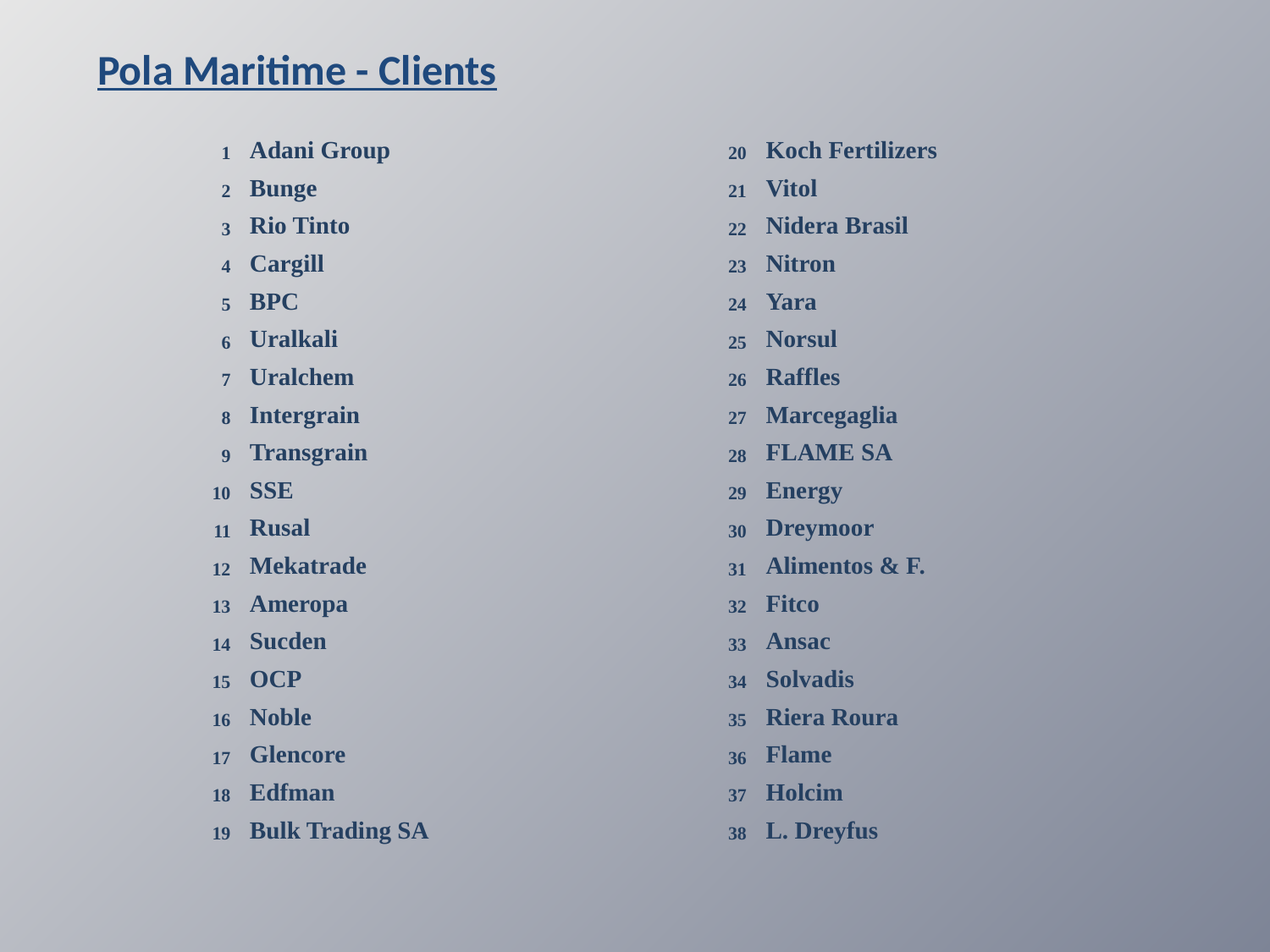

Pola Maritime - Clients
| 1 | Adani Group | 20 | Koch Fertilizers |
| --- | --- | --- | --- |
| 2 | Bunge | 21 | Vitol |
| 3 | Rio Tinto | 22 | Nidera Brasil |
| 4 | Cargill | 23 | Nitron |
| 5 | BPC | 24 | Yara |
| 6 | Uralkali | 25 | Norsul |
| 7 | Uralchem | 26 | Raffles |
| 8 | Intergrain | 27 | Marcegaglia |
| 9 | Transgrain | 28 | FLAME SA |
| 10 | SSE | 29 | Energy |
| 11 | Rusal | 30 | Dreymoor |
| 12 | Mekatrade | 31 | Alimentos & F. |
| 13 | Ameropa | 32 | Fitco |
| 14 | Sucden | 33 | Ansac |
| 15 | OCP | 34 | Solvadis |
| 16 | Noble | 35 | Riera Roura |
| 17 | Glencore | 36 | Flame |
| 18 | Edfman | 37 | Holcim |
| 19 | Bulk Trading SA | 38 | L. Dreyfus |